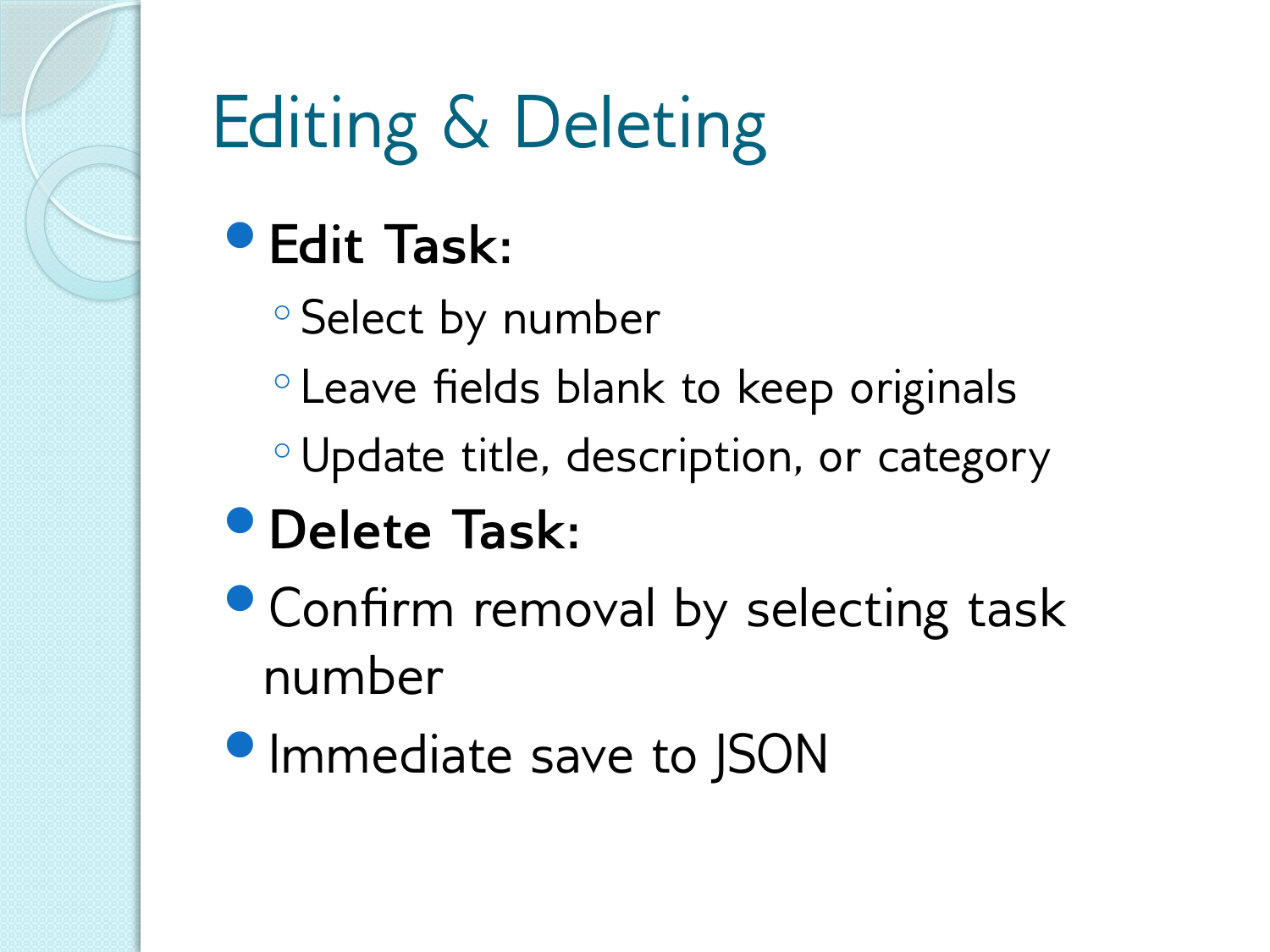

# Editing & Deleting
Edit Task:
Select by number
Leave fields blank to keep originals
Update title, description, or category
Delete Task:
Confirm removal by selecting task number
Immediate save to JSON